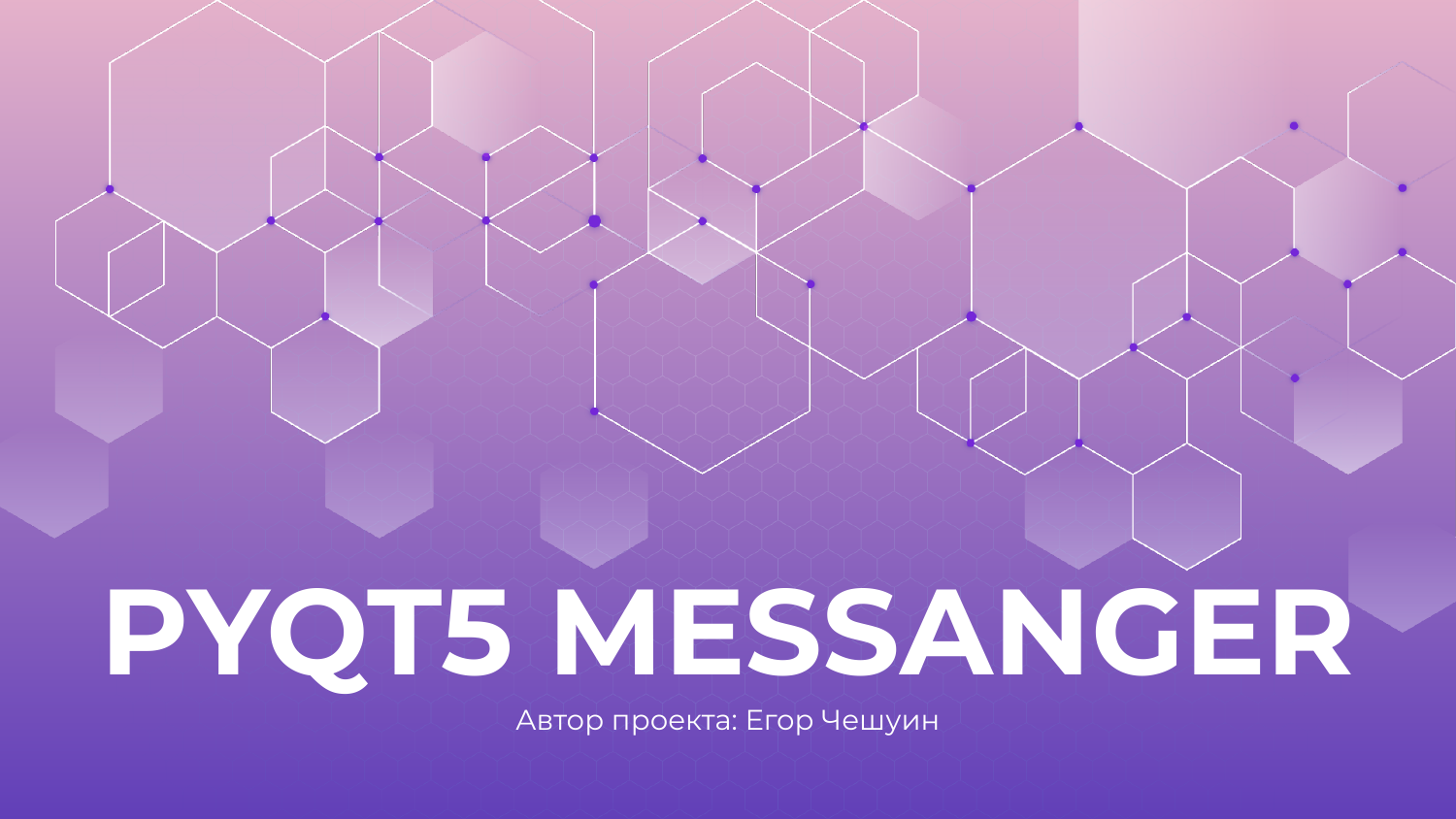

# PYQT5 MESSANGER
Автор проекта: Егор Чешуин